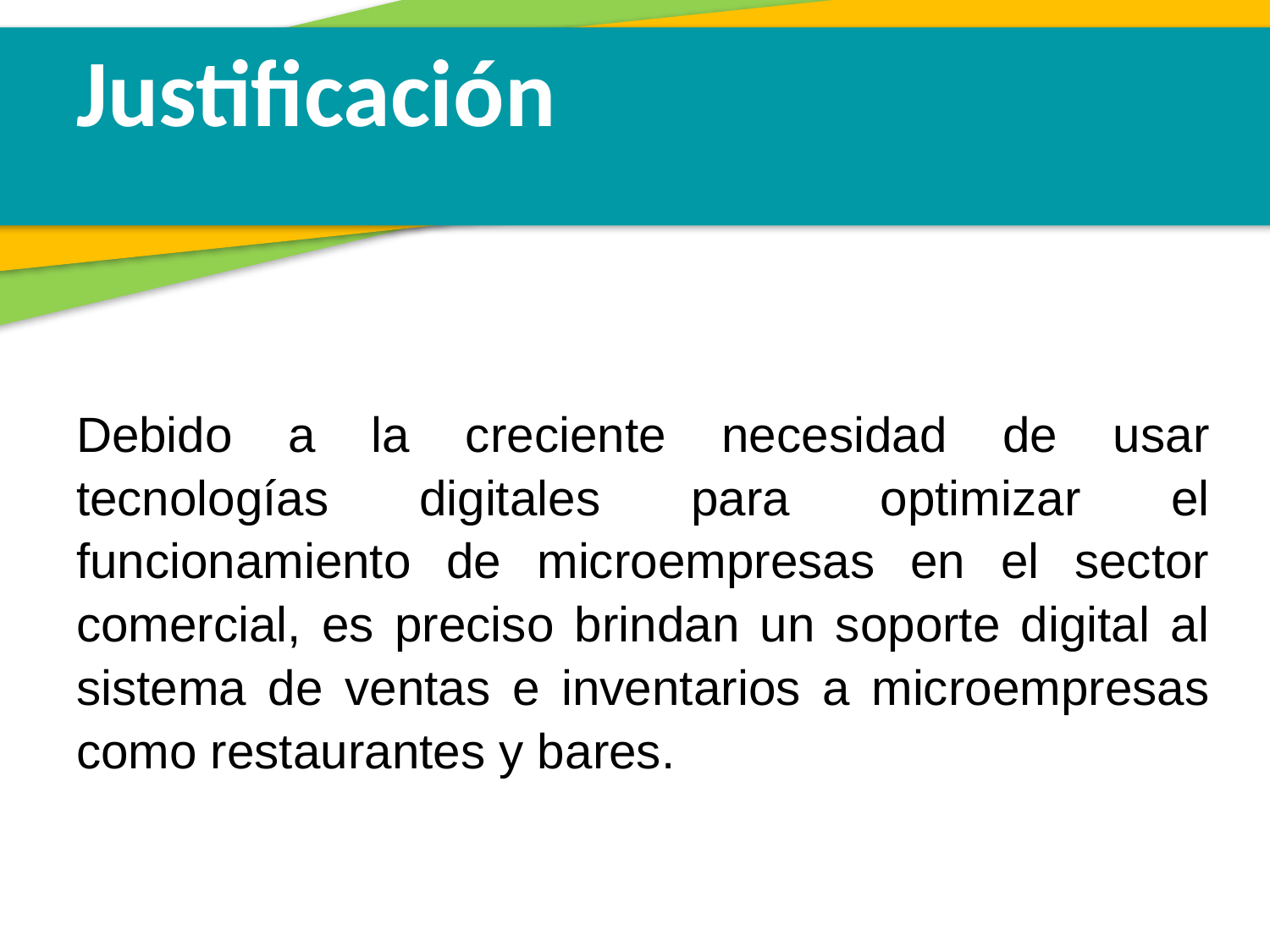

Justificación
Debido a la creciente necesidad de usar tecnologías digitales para optimizar el funcionamiento de microempresas en el sector comercial, es preciso brindan un soporte digital al sistema de ventas e inventarios a microempresas como restaurantes y bares.